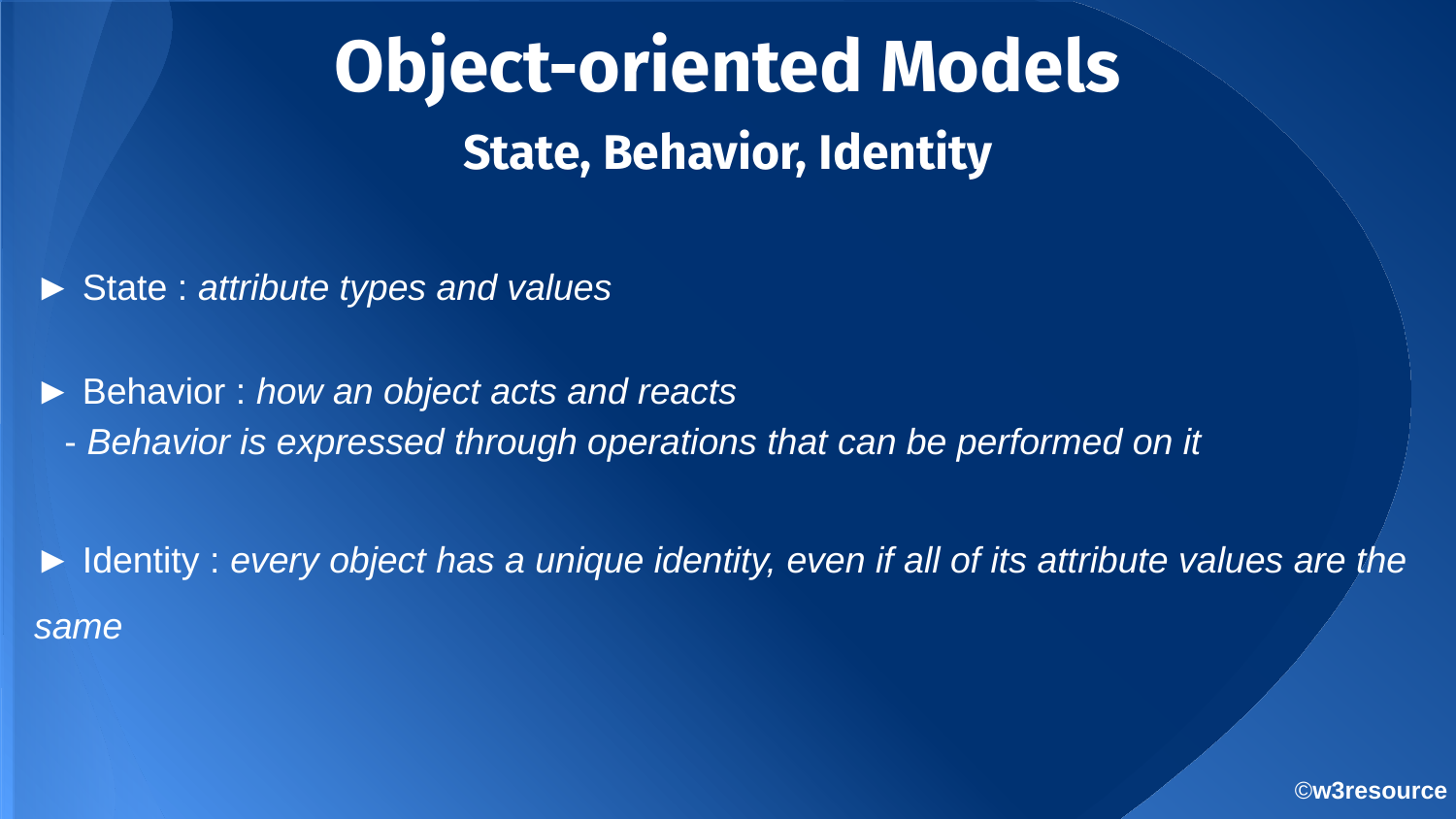

# Object-oriented Models
State, Behavior, Identity
► State : attribute types and values

► Behavior : how an object acts and reacts
   - Behavior is expressed through operations that can be performed on it

► Identity : every object has a unique identity, even if all of its attribute values are the same
©w3resource